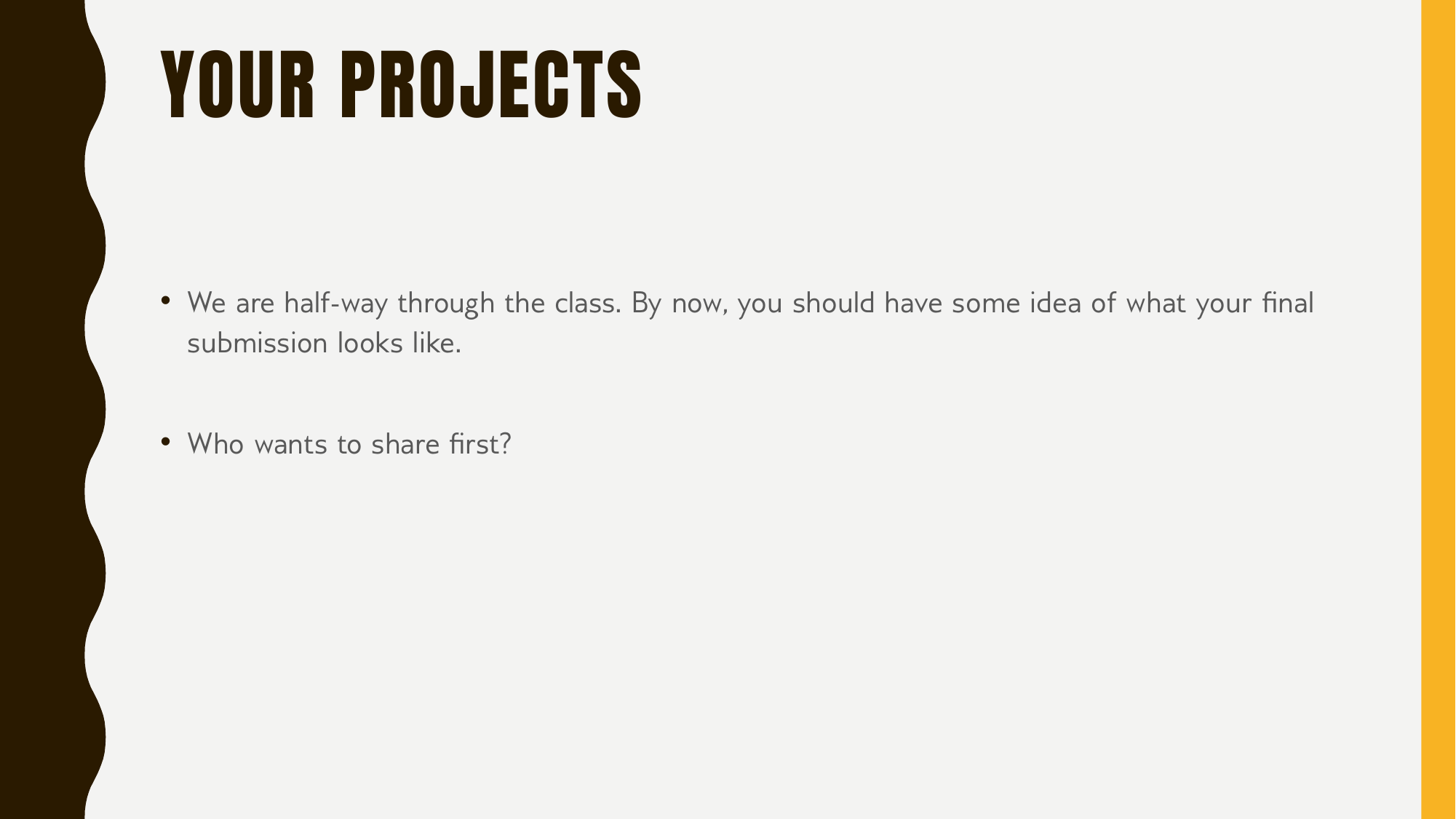

# Your projects
We are half-way through the class. By now, you should have some idea of what your final submission looks like.

Who wants to share first?